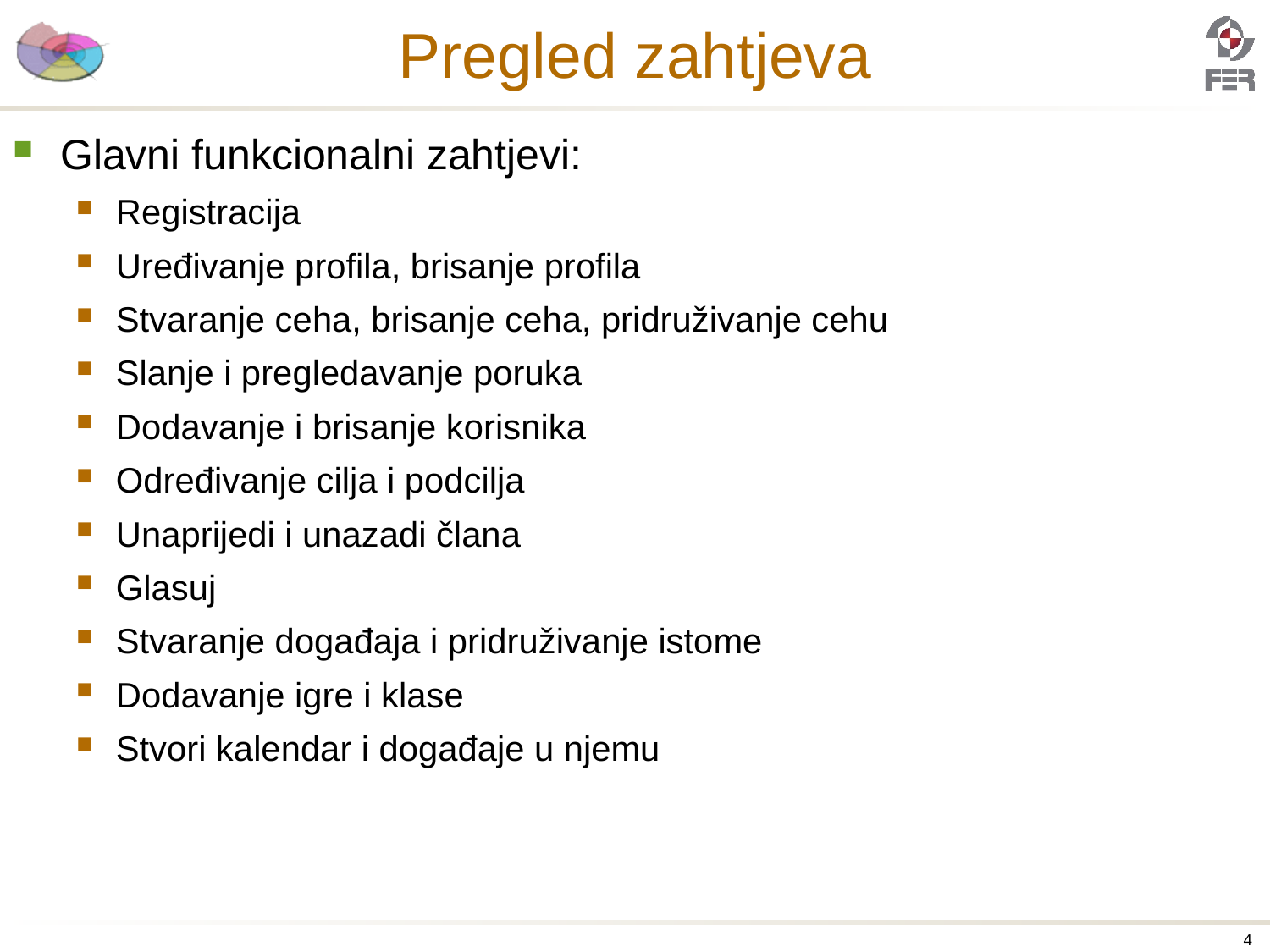

# Pregled zahtjeva
Glavni funkcionalni zahtjevi:
Registracija
Uređivanje profila, brisanje profila
Stvaranje ceha, brisanje ceha, pridruživanje cehu
Slanje i pregledavanje poruka
Dodavanje i brisanje korisnika
Određivanje cilja i podcilja
Unaprijedi i unazadi člana
Glasuj
Stvaranje događaja i pridruživanje istome
Dodavanje igre i klase
Stvori kalendar i događaje u njemu

4